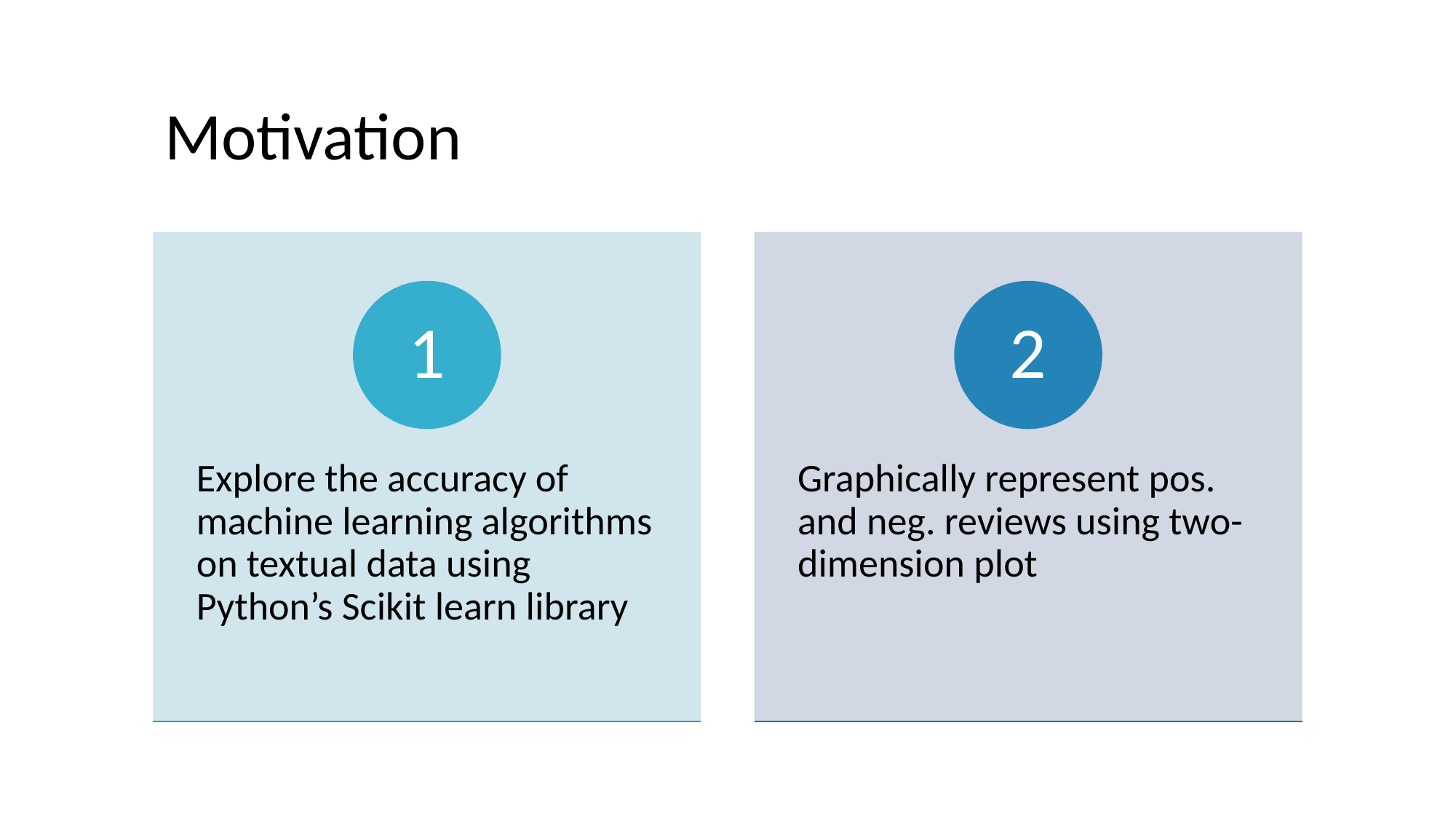

# Motivation
Explore the accuracy of machine learning algorithms on textual data using Python’s Scikit learn library
1
Graphically represent pos. and neg. reviews using two-dimension plot
2